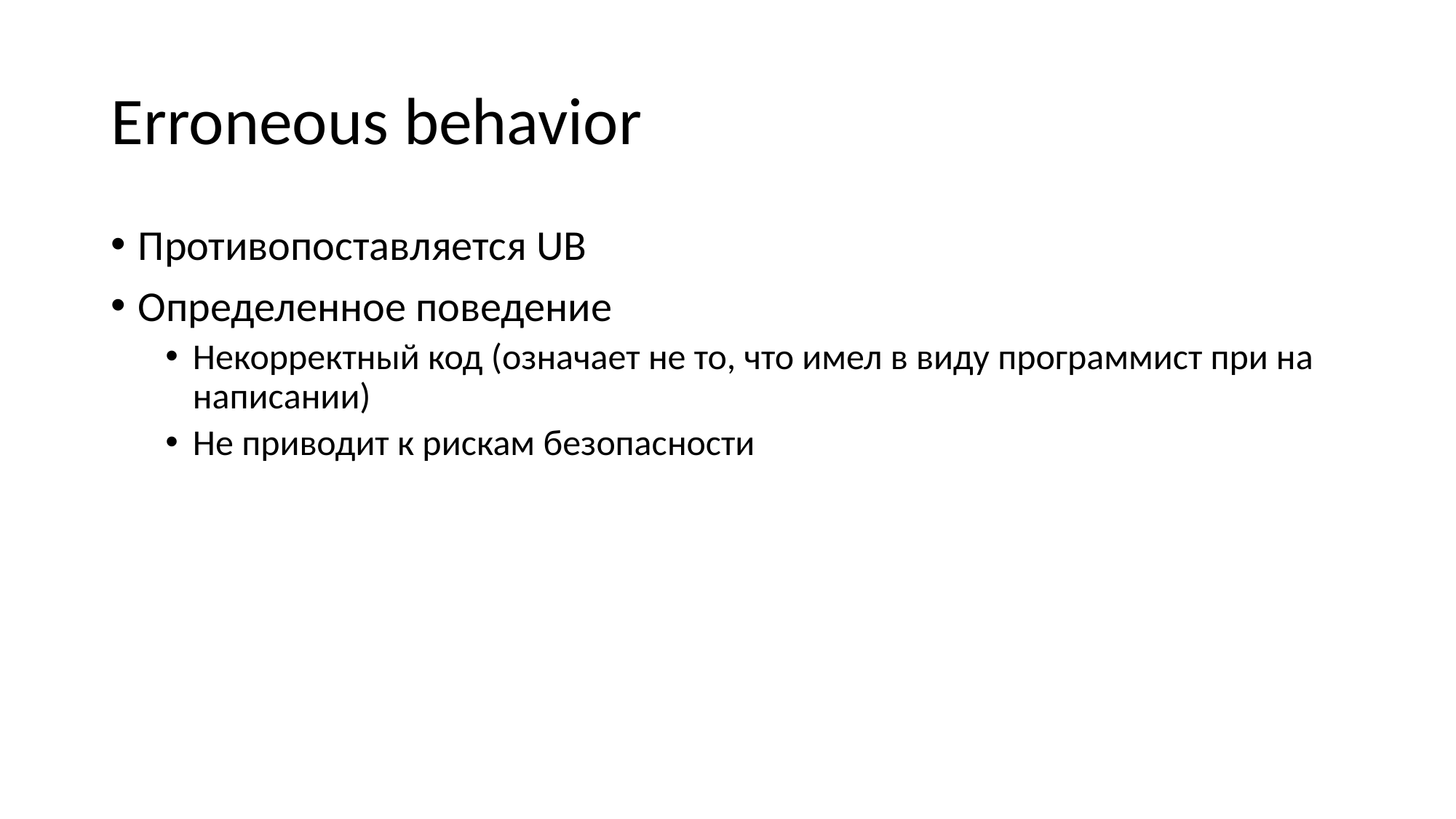

# Erroneous behavior
Противопоставляется UB
Определенное поведение
Некорректный код (означает не то, что имел в виду программист при на написании)
Не приводит к рискам безопасности